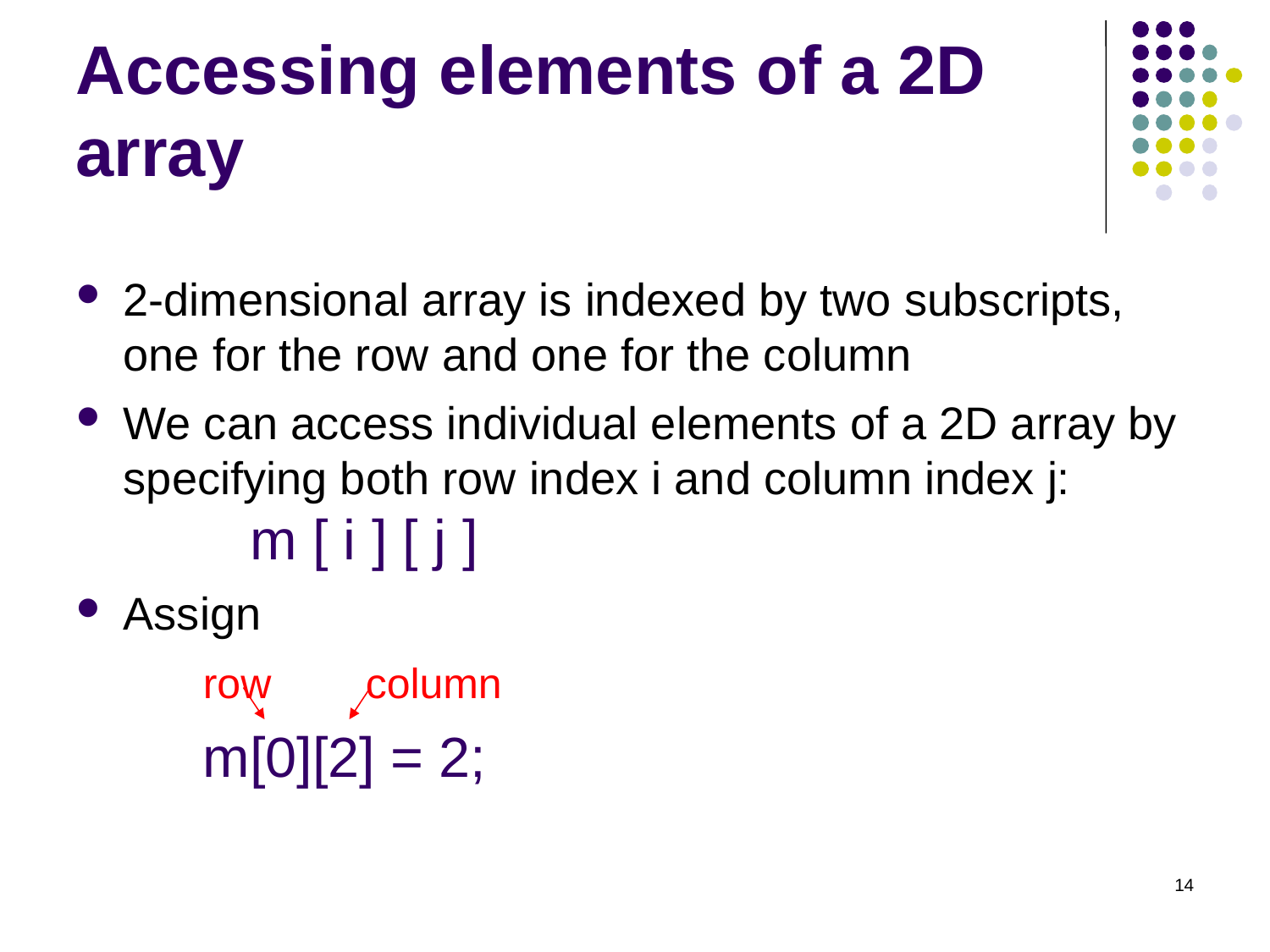

Accessing elements of a 2D array

2-dimensional array is indexed by two subscripts, one for the row and one for the column
We can access individual elements of a 2D array by specifying both row index i and column index j:
	m [ i ] [ j ]
Assign
	row        column
	m[0][2] = 2;

14